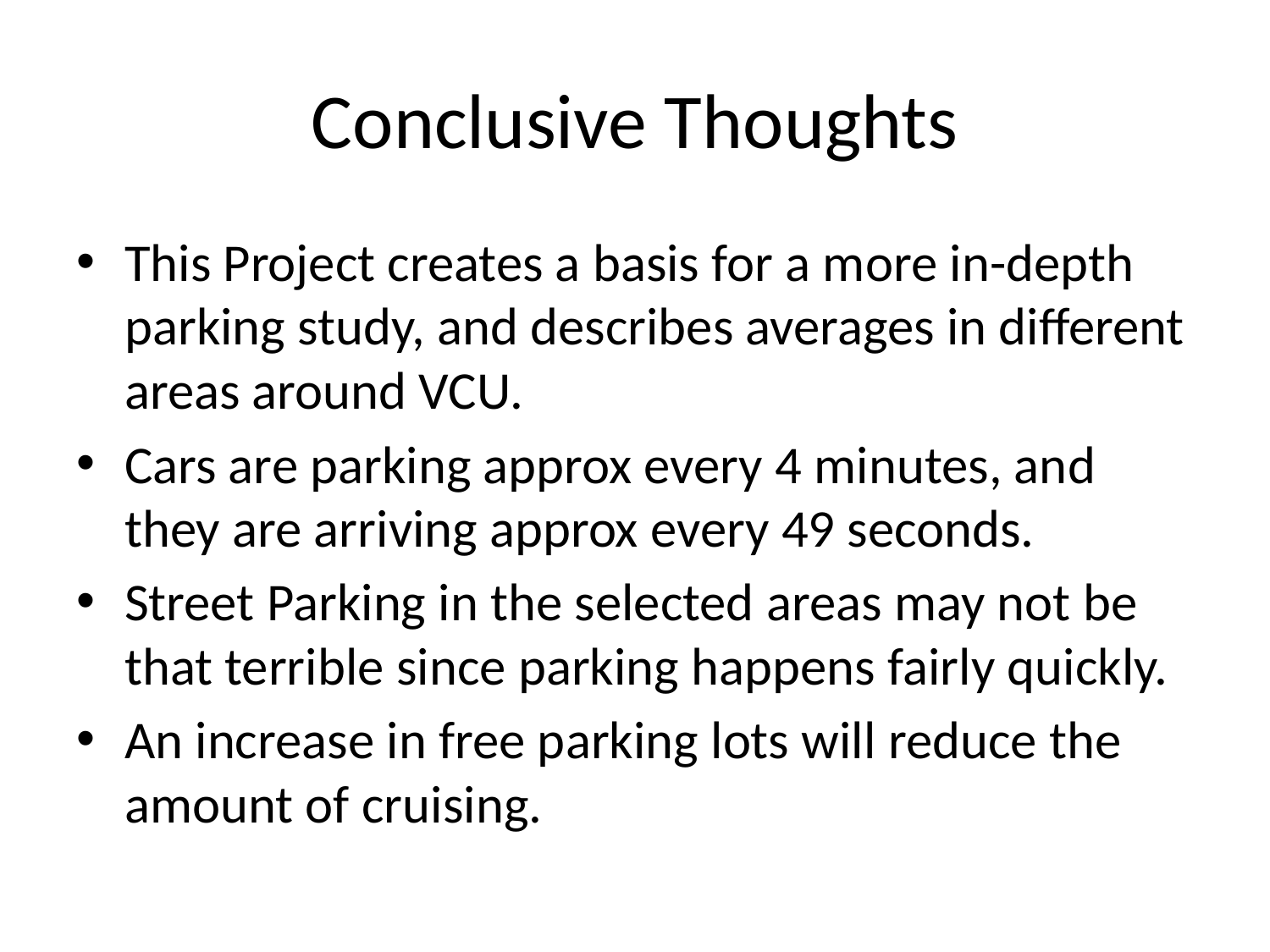

# Conclusive Thoughts
This Project creates a basis for a more in-depth parking study, and describes averages in different areas around VCU.
Cars are parking approx every 4 minutes, and they are arriving approx every 49 seconds.
Street Parking in the selected areas may not be that terrible since parking happens fairly quickly.
An increase in free parking lots will reduce the amount of cruising.